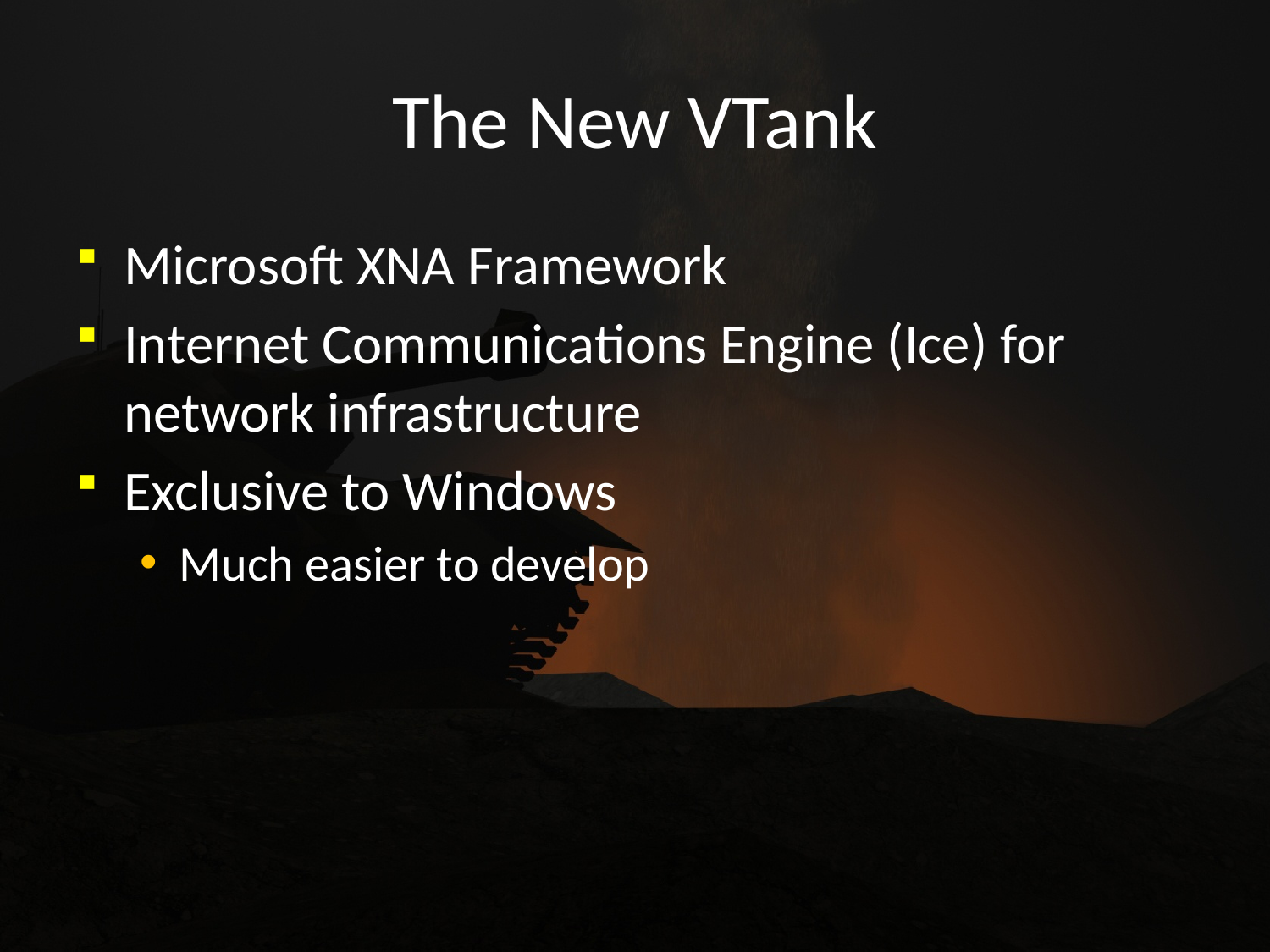

# The New VTank
Microsoft XNA Framework
Internet Communications Engine (Ice) for network infrastructure
Exclusive to Windows
Much easier to develop